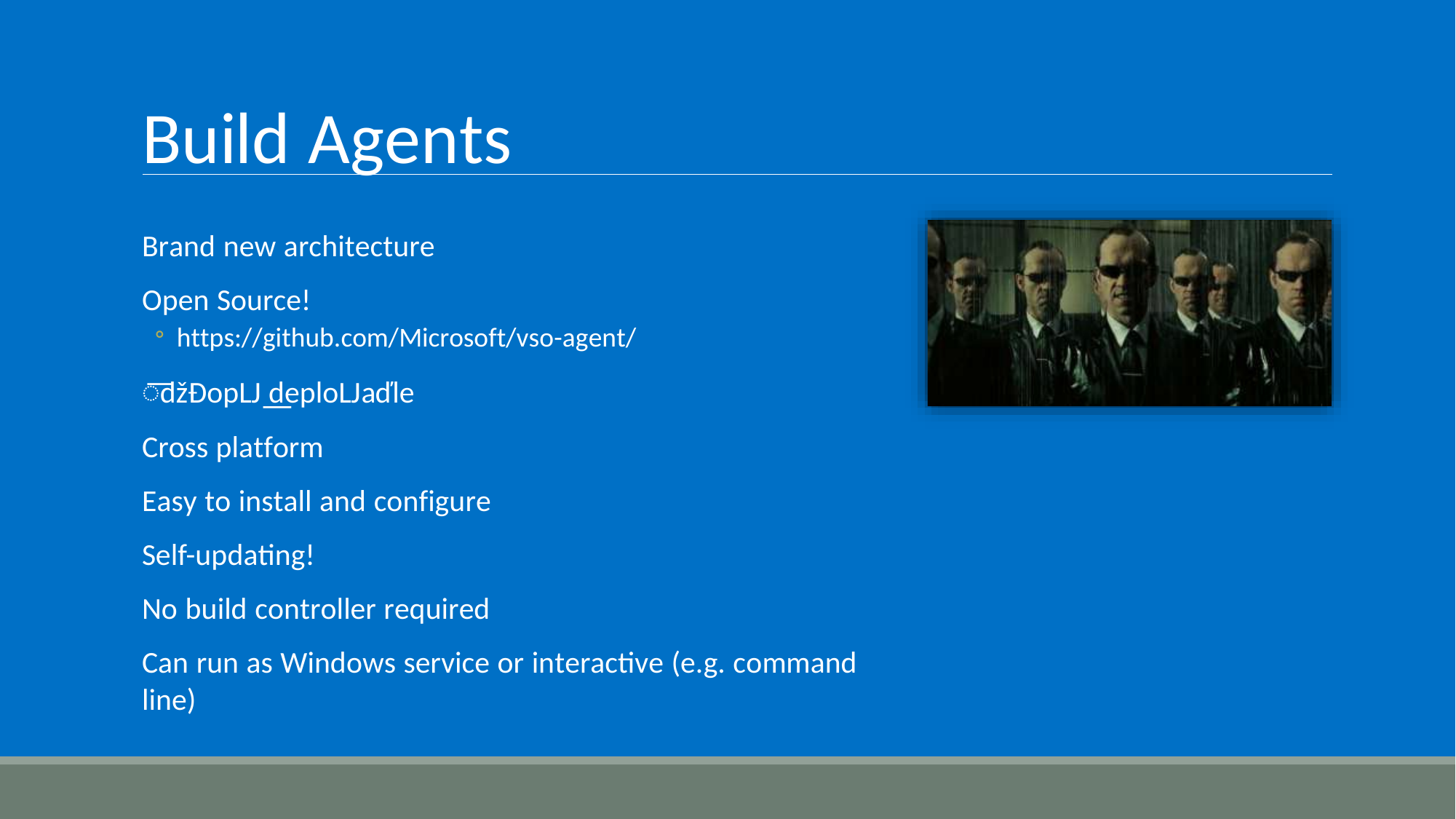

# Build Agents

Brand new architecture
Open Source!
https://github.com/Microsoft/vso-agent/
͞ǆĐopǇ͟ deploǇaďle
Cross platform
Easy to install and configure
Self-updating!
No build controller required
Can run as Windows service or interactive (e.g. command line)